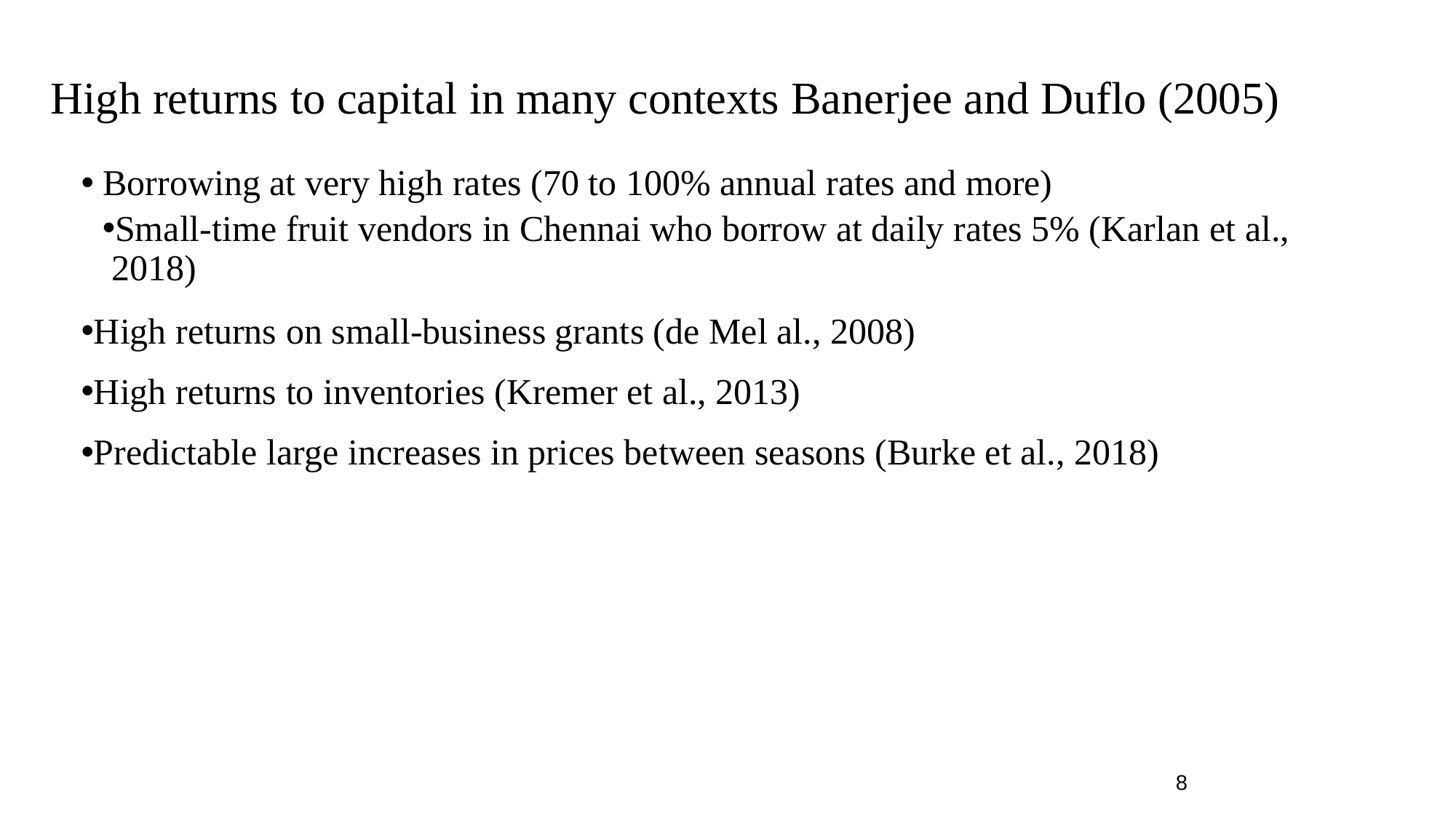

# High returns to capital in many contexts Banerjee and Duflo (2005)
 Borrowing at very high rates (70 to 100% annual rates and more)
Small-time fruit vendors in Chennai who borrow at daily rates 5% (Karlan et al., 2018)
High returns on small-business grants (de Mel al., 2008)
High returns to inventories (Kremer et al., 2013)
Predictable large increases in prices between seasons (Burke et al., 2018)
8
889